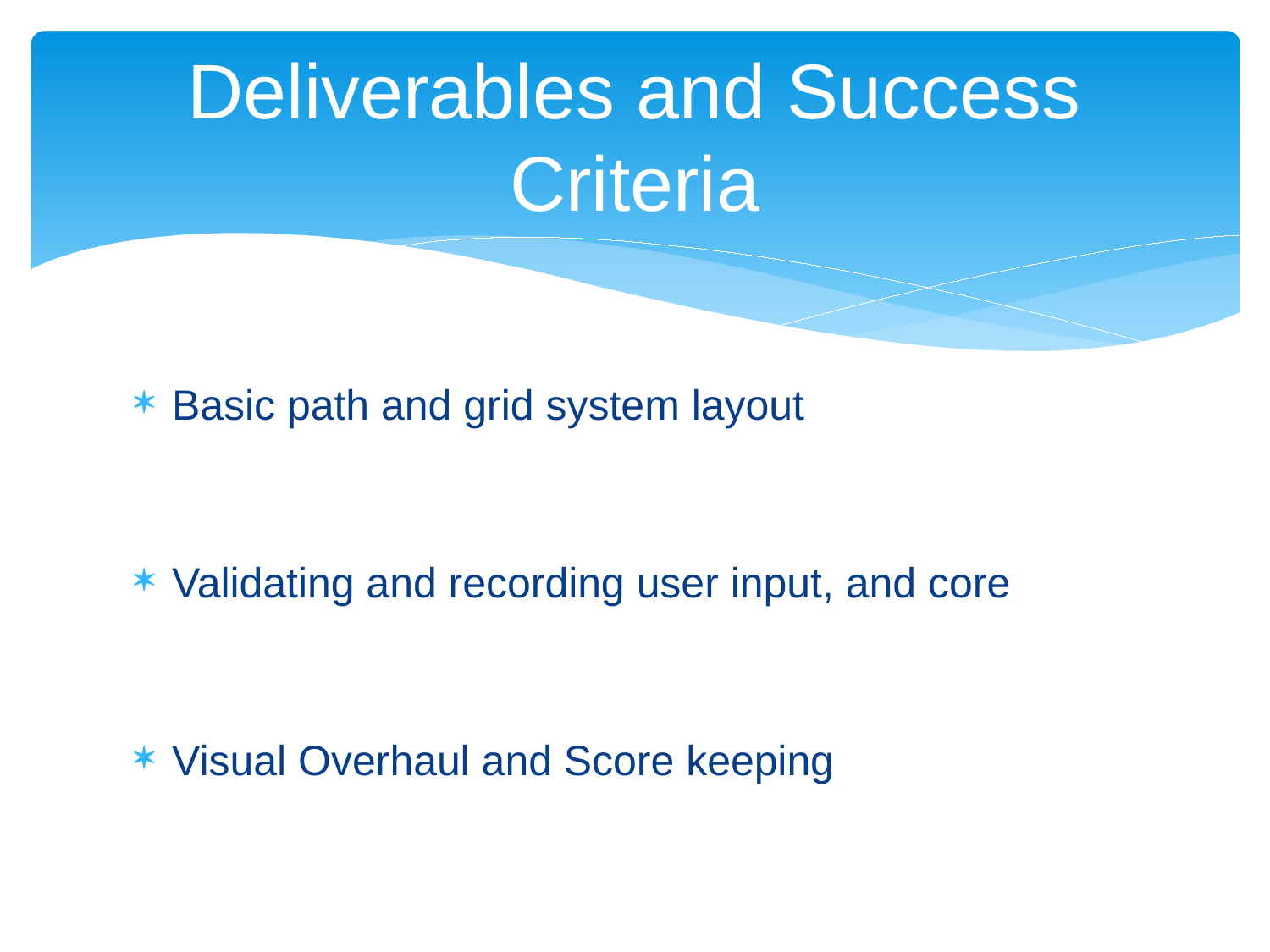

# Deliverables and Success Criteria
Basic path and grid system layout

Validating and recording user input, and core

Visual Overhaul and Score keeping